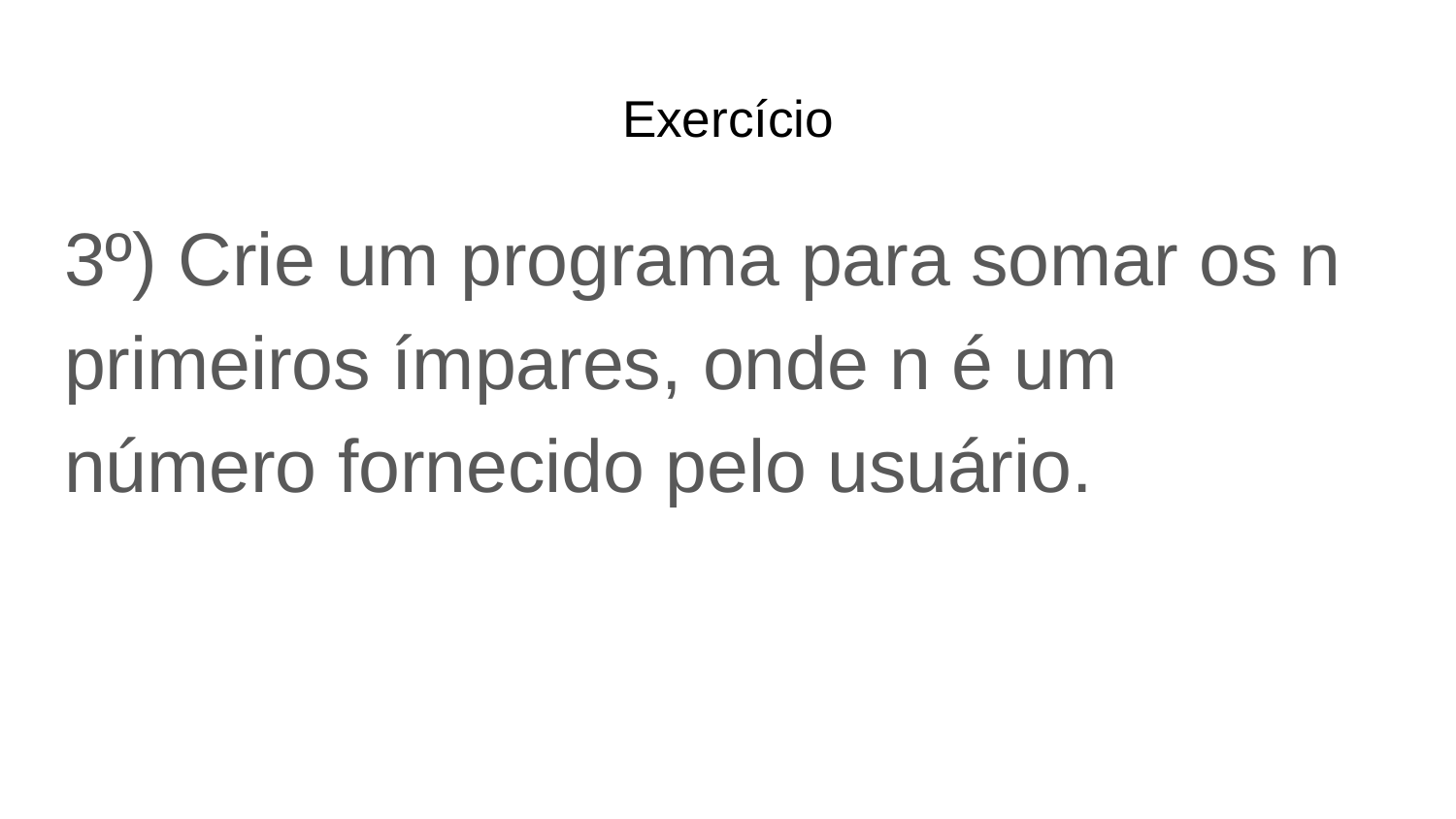

# Exercício
3º) Crie um programa para somar os n primeiros ímpares, onde n é um número fornecido pelo usuário.